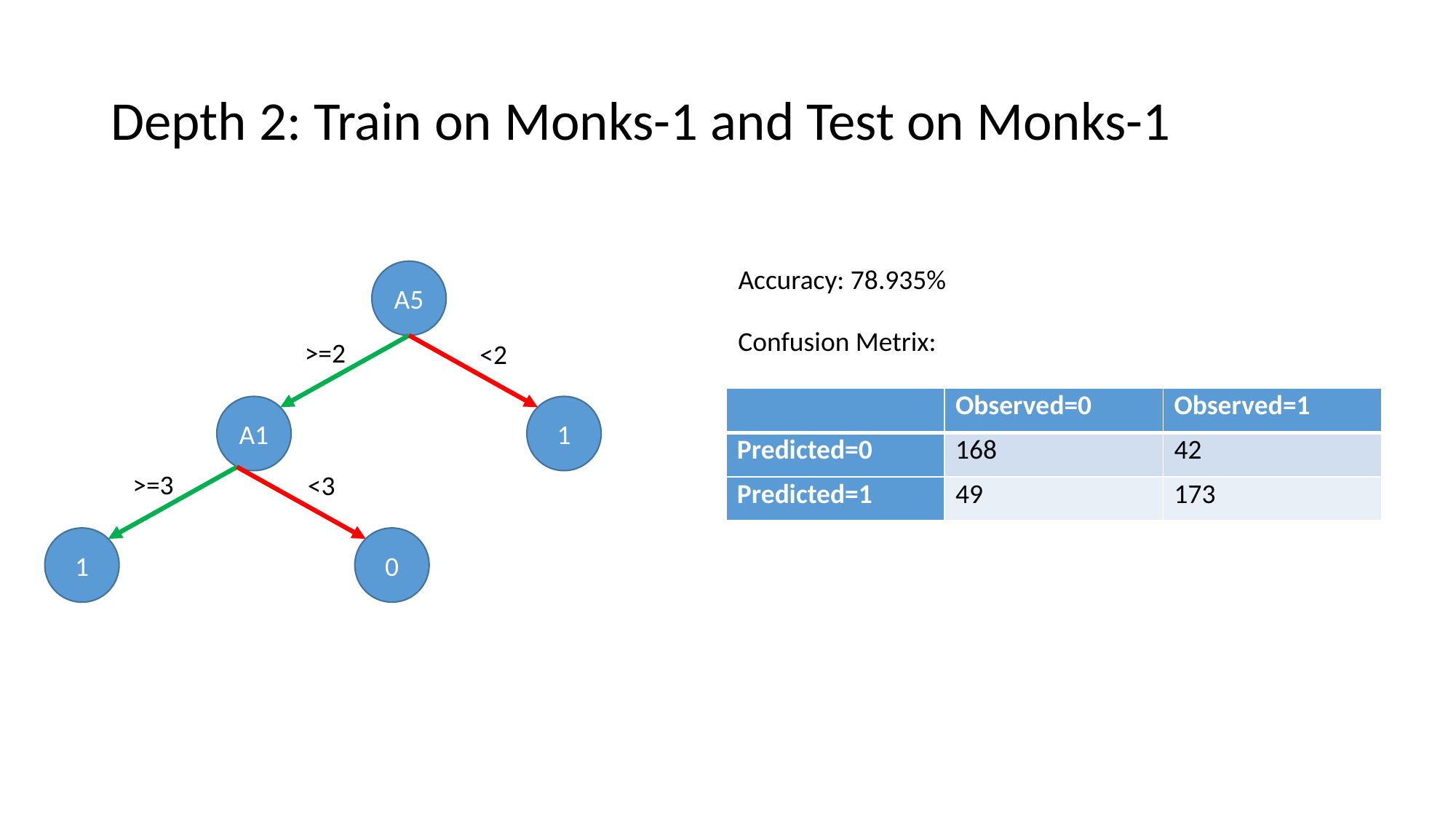

# Depth 2: Train on Monks-1 and Test on Monks-1
Accuracy: 78.935%
A5
Confusion Metrix:
>=2
<2
|  | Observed=0 | Observed=1 |
| --- | --- | --- |
| Predicted=0 | 168 | 42 |
| Predicted=1 | 49 | 173 |
A1
1
>=3
<3
1
0